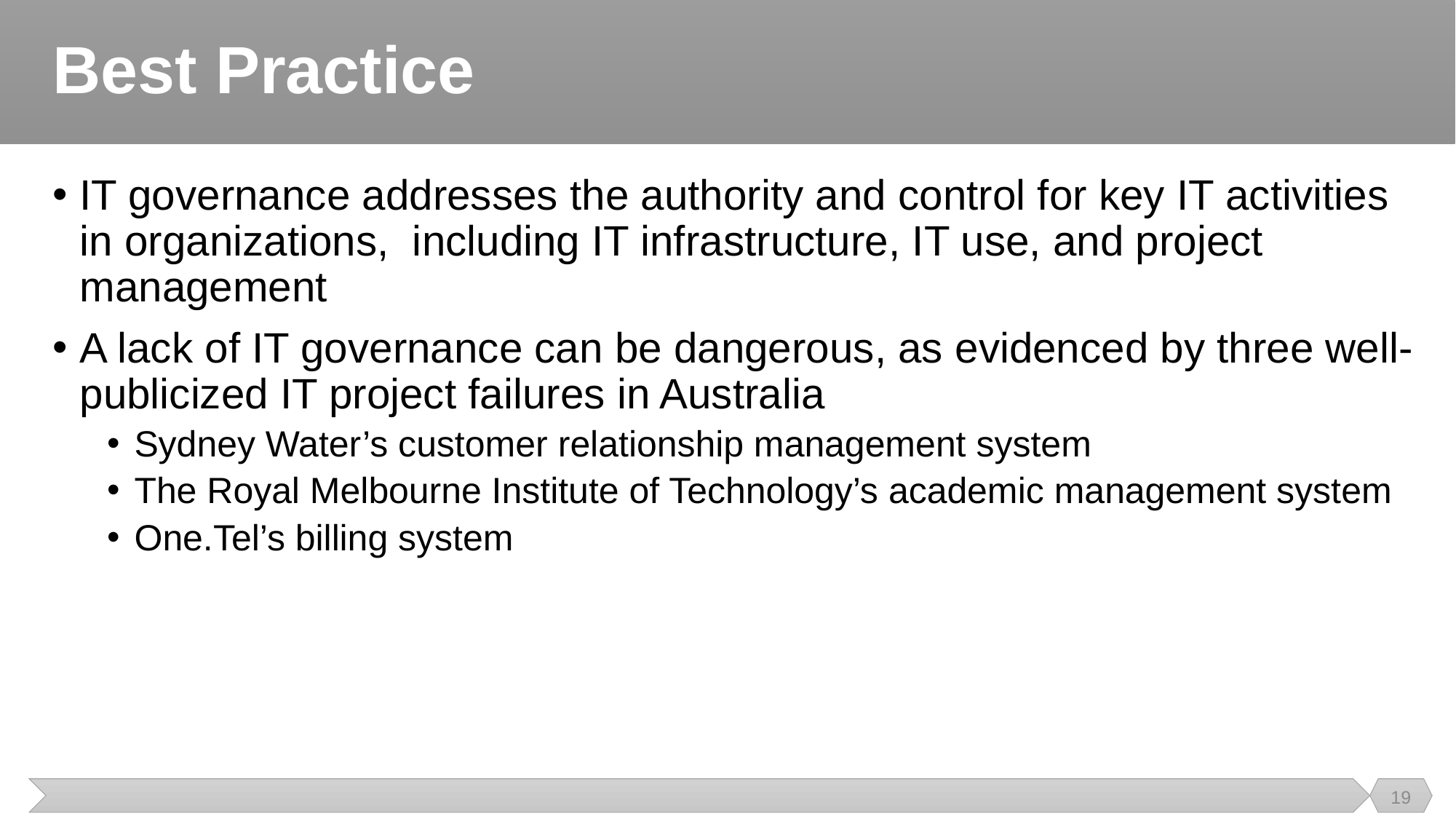

# Best Practice
IT governance addresses the authority and control for key IT activities in organizations,  including IT infrastructure, IT use, and project management
A lack of IT governance can be dangerous, as evidenced by three well-publicized IT project failures in Australia
Sydney Water’s customer relationship management system
The Royal Melbourne Institute of Technology’s academic management system
One.Tel’s billing system

19